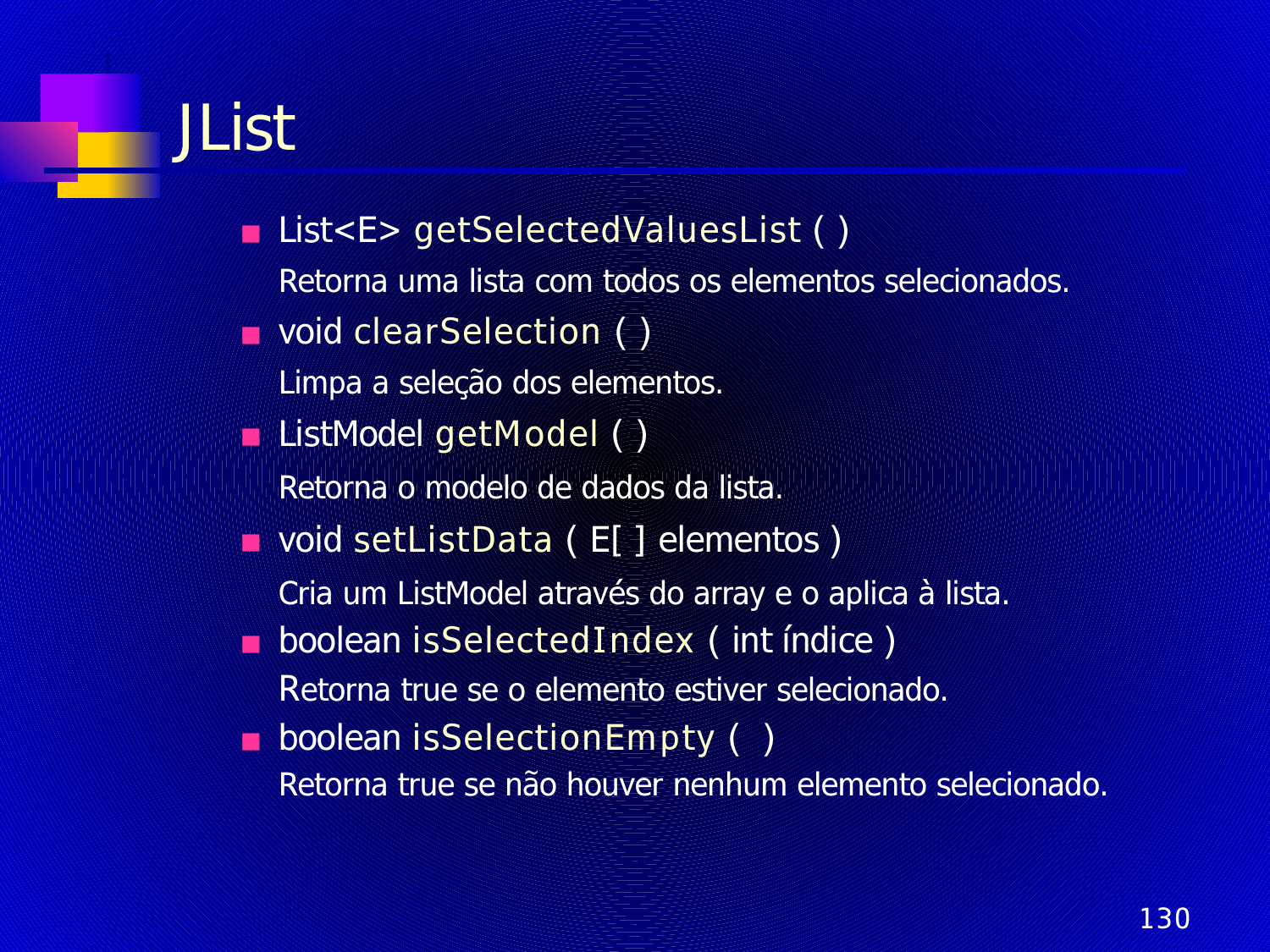

JList
List<E> getSelectedValuesList ( )
	Retorna uma lista com todos os elementos selecionados.
void clearSelection ( )
	Limpa a seleção dos elementos.
ListModel getModel ( )
	Retorna o modelo de dados da lista.
void setListData ( E[ ] elementos )
	Cria um ListModel através do array e o aplica à lista.
boolean isSelectedIndex ( int índice )
	Retorna true se o elemento estiver selecionado.
boolean isSelectionEmpty (  )
	Retorna true se não houver nenhum elemento selecionado.
130